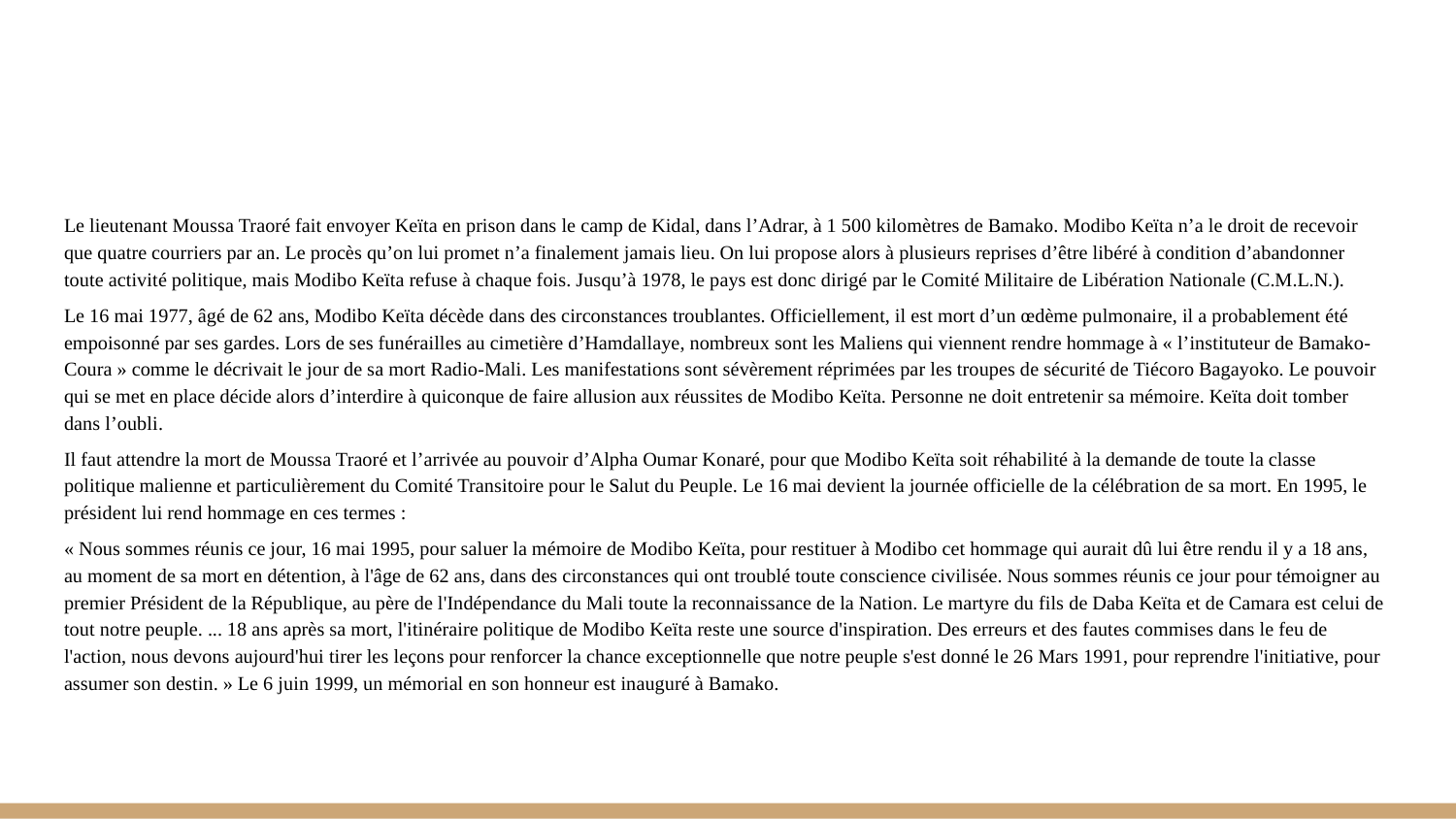

#
Le lieutenant Moussa Traoré fait envoyer Keïta en prison dans le camp de Kidal, dans l’Adrar, à 1 500 kilomètres de Bamako. Modibo Keïta n’a le droit de recevoir que quatre courriers par an. Le procès qu’on lui promet n’a finalement jamais lieu. On lui propose alors à plusieurs reprises d’être libéré à condition d’abandonner toute activité politique, mais Modibo Keïta refuse à chaque fois. Jusqu’à 1978, le pays est donc dirigé par le Comité Militaire de Libération Nationale (C.M.L.N.).
Le 16 mai 1977, âgé de 62 ans, Modibo Keïta décède dans des circonstances troublantes. Officiellement, il est mort d’un œdème pulmonaire, il a probablement été empoisonné par ses gardes. Lors de ses funérailles au cimetière d’Hamdallaye, nombreux sont les Maliens qui viennent rendre hommage à « l’instituteur de Bamako-Coura » comme le décrivait le jour de sa mort Radio-Mali. Les manifestations sont sévèrement réprimées par les troupes de sécurité de Tiécoro Bagayoko. Le pouvoir qui se met en place décide alors d’interdire à quiconque de faire allusion aux réussites de Modibo Keïta. Personne ne doit entretenir sa mémoire. Keïta doit tomber dans l’oubli.
Il faut attendre la mort de Moussa Traoré et l’arrivée au pouvoir d’Alpha Oumar Konaré, pour que Modibo Keïta soit réhabilité à la demande de toute la classe politique malienne et particulièrement du Comité Transitoire pour le Salut du Peuple. Le 16 mai devient la journée officielle de la célébration de sa mort. En 1995, le président lui rend hommage en ces termes :
« Nous sommes réunis ce jour, 16 mai 1995, pour saluer la mémoire de Modibo Keïta, pour restituer à Modibo cet hommage qui aurait dû lui être rendu il y a 18 ans, au moment de sa mort en détention, à l'âge de 62 ans, dans des circonstances qui ont troublé toute conscience civilisée. Nous sommes réunis ce jour pour témoigner au premier Président de la République, au père de l'Indépendance du Mali toute la reconnaissance de la Nation. Le martyre du fils de Daba Keïta et de Camara est celui de tout notre peuple. ... 18 ans après sa mort, l'itinéraire politique de Modibo Keïta reste une source d'inspiration. Des erreurs et des fautes commises dans le feu de l'action, nous devons aujourd'hui tirer les leçons pour renforcer la chance exceptionnelle que notre peuple s'est donné le 26 Mars 1991, pour reprendre l'initiative, pour assumer son destin. » Le 6 juin 1999, un mémorial en son honneur est inauguré à Bamako.